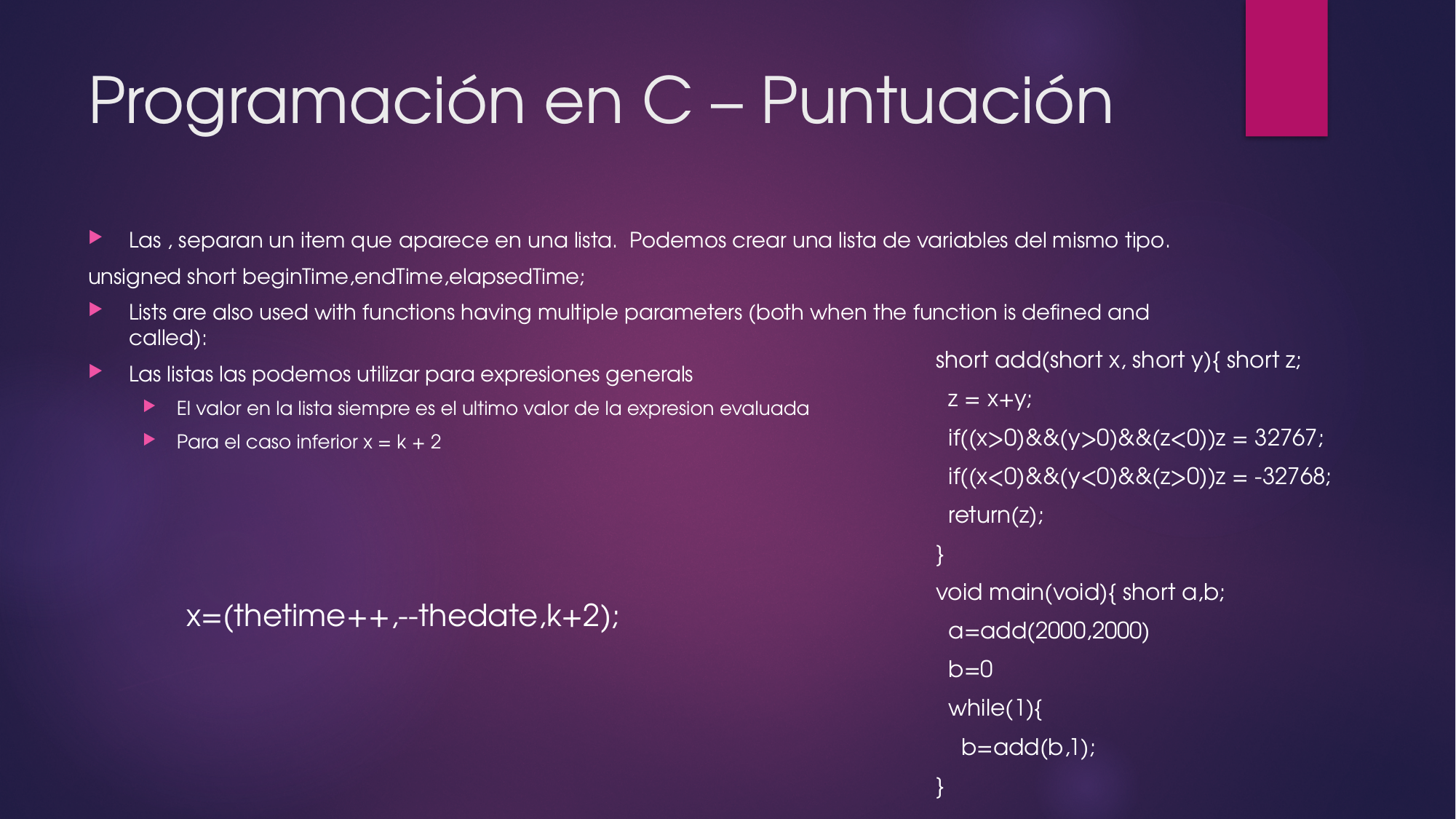

# Programación en C – Puntuación
Las , separan un item que aparece en una lista.  Podemos crear una lista de variables del mismo tipo.
unsigned short beginTime,endTime,elapsedTime;
Lists are also used with functions having multiple parameters (both when the function is defined and called):
Las listas las podemos utilizar para expresiones generals
El valor en la lista siempre es el ultimo valor de la expresion evaluada
Para el caso inferior x = k + 2

short add(short x, short y){ short z;
  z = x+y;
  if((x>0)&&(y>0)&&(z<0))z = 32767;
  if((x<0)&&(y<0)&&(z>0))z = -32768;
  return(z);
}
void main(void){ short a,b;
  a=add(2000,2000)
  b=0
  while(1){
    b=add(b,1);
}

x=(thetime++,--thedate,k+2);